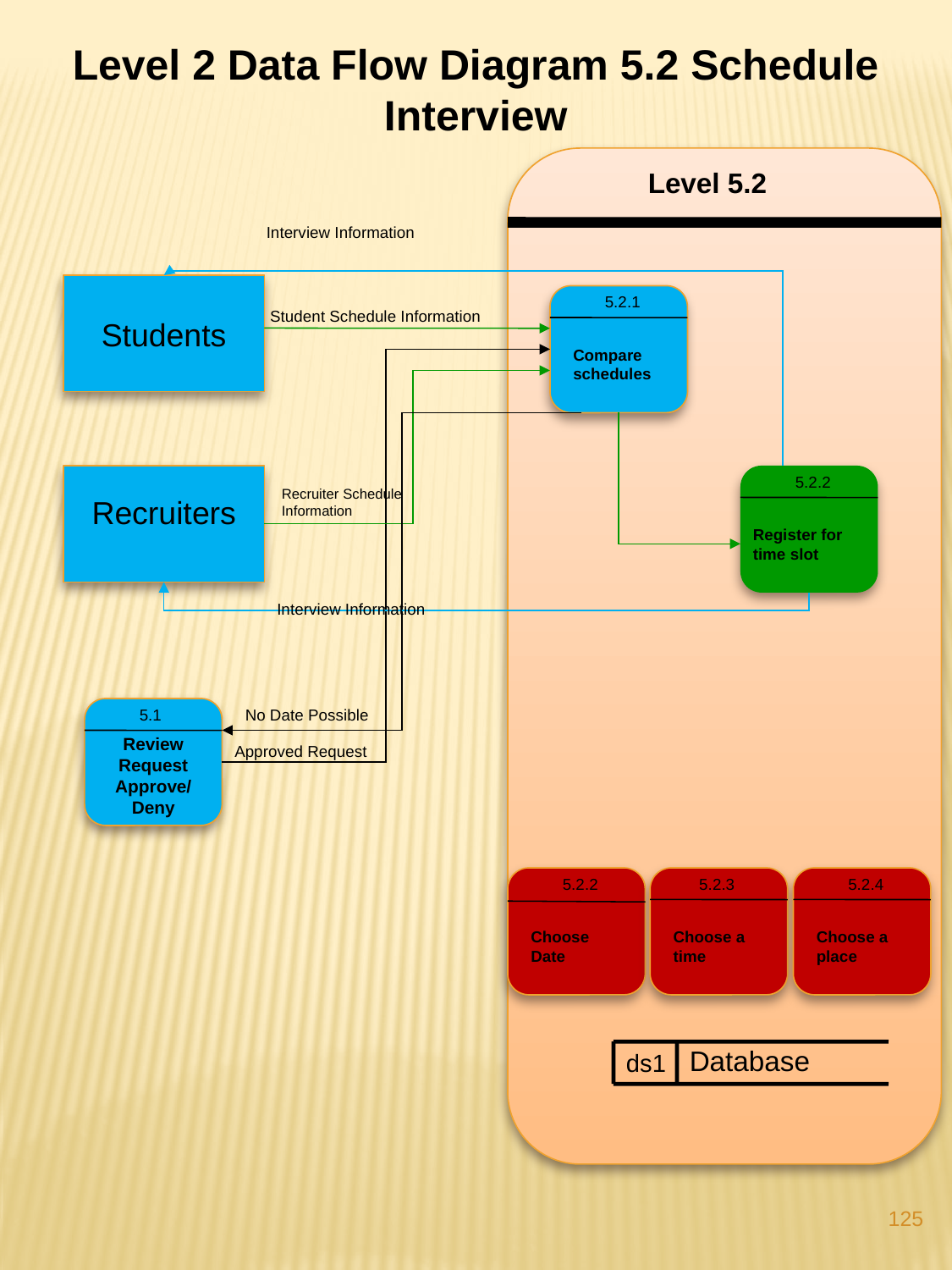

Level 2 Data Flow Diagram 5.2 Schedule Interview

Level 5.2
Interview Information

5.2.1
Student Schedule Information
Students

Compare schedules

5.2.2
Recruiter Schedule Information
Recruiters

Register for time slot
Interview Information

5.1
No Date Possible
Review Request Approve/ Deny

Approved Request

5.2.2

5.2.3

5.2.4

Choose Date
Choose a time
Choose a place
Database

ds1

125